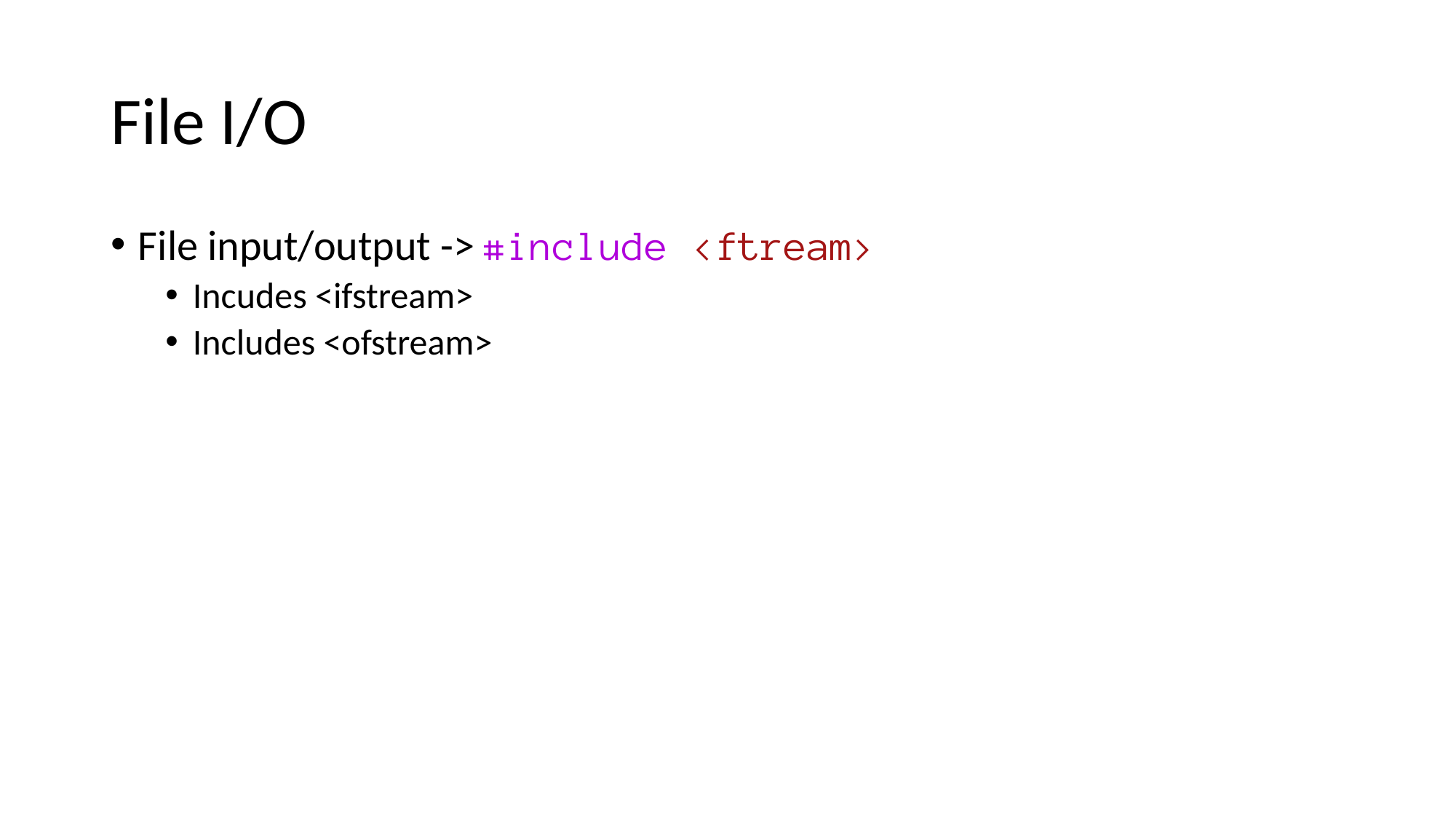

# File I/O
File input/output -> #include <ftream>
Incudes <ifstream>
Includes <ofstream>